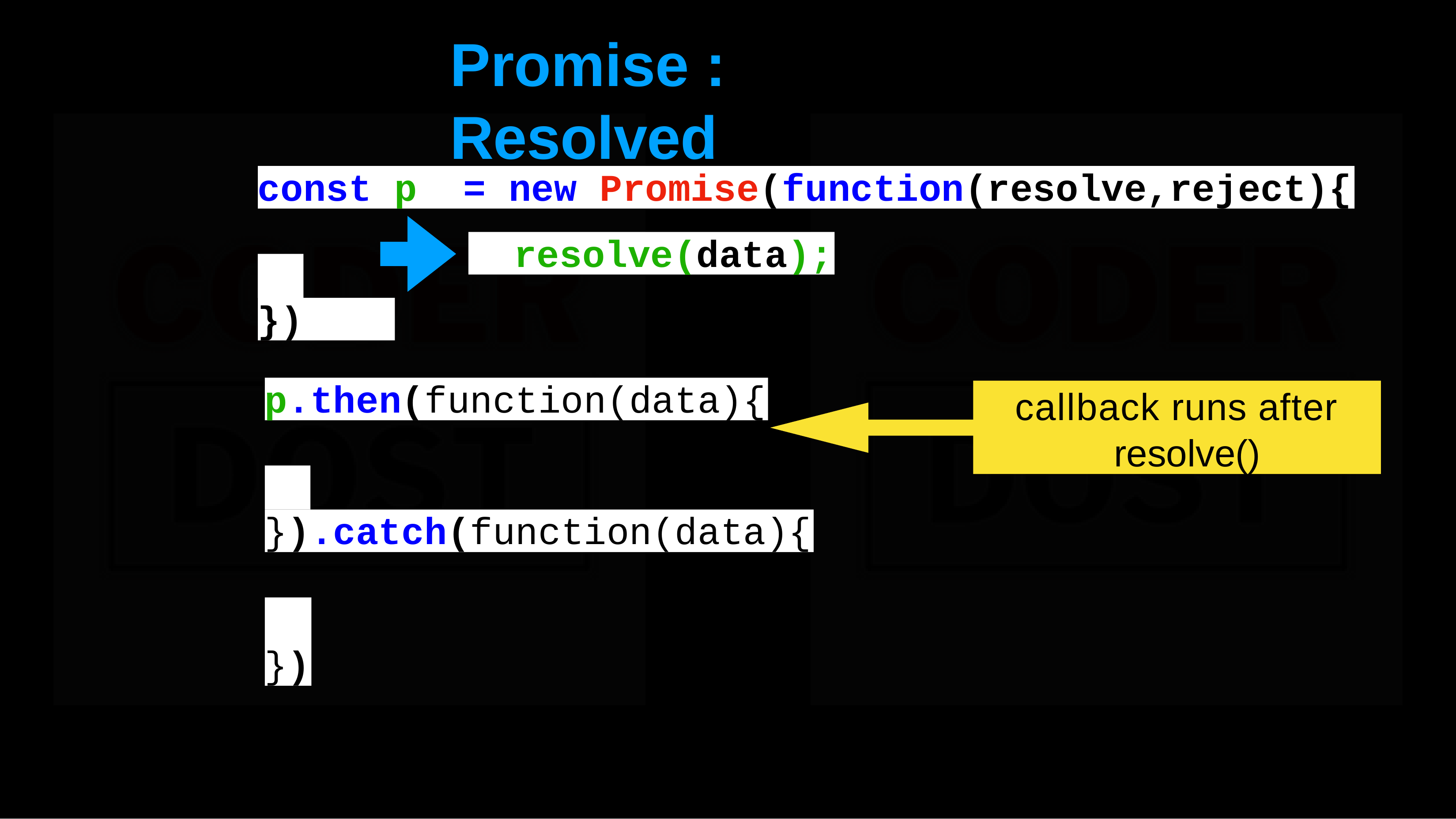

# Promise	:	Resolved
const p	= new Promise(function(resolve,reject){

resolve(data);

})
p.then(function(data){
callback runs after  resolve()

}).catch(function(data){

})